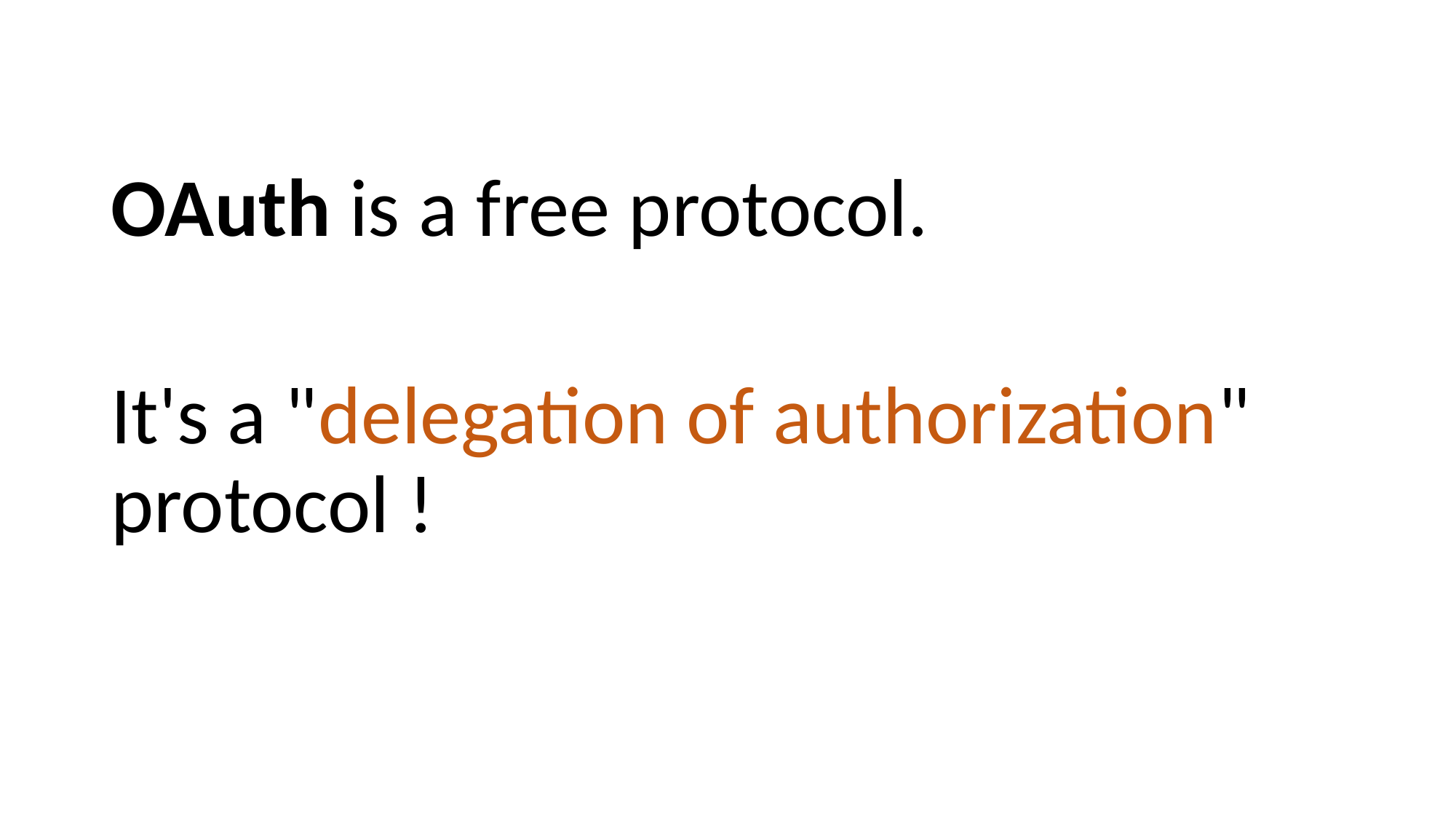

#
OAuth is a free protocol.

It's a "delegation of authorization" protocol !